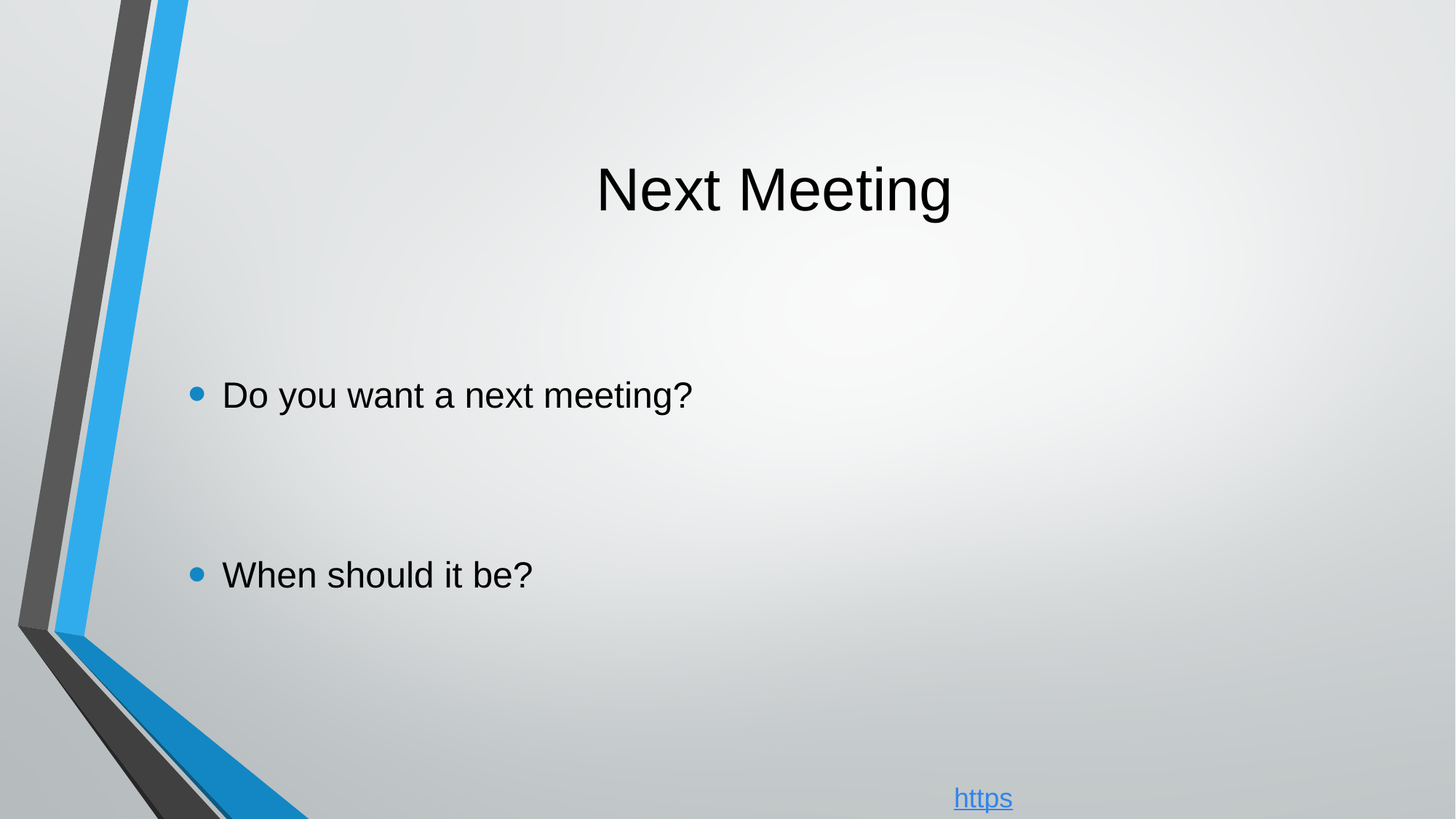

# Next Meeting
Do you want a next meeting?

When should it be?
https://joeroith.github.io/RUserGroup/